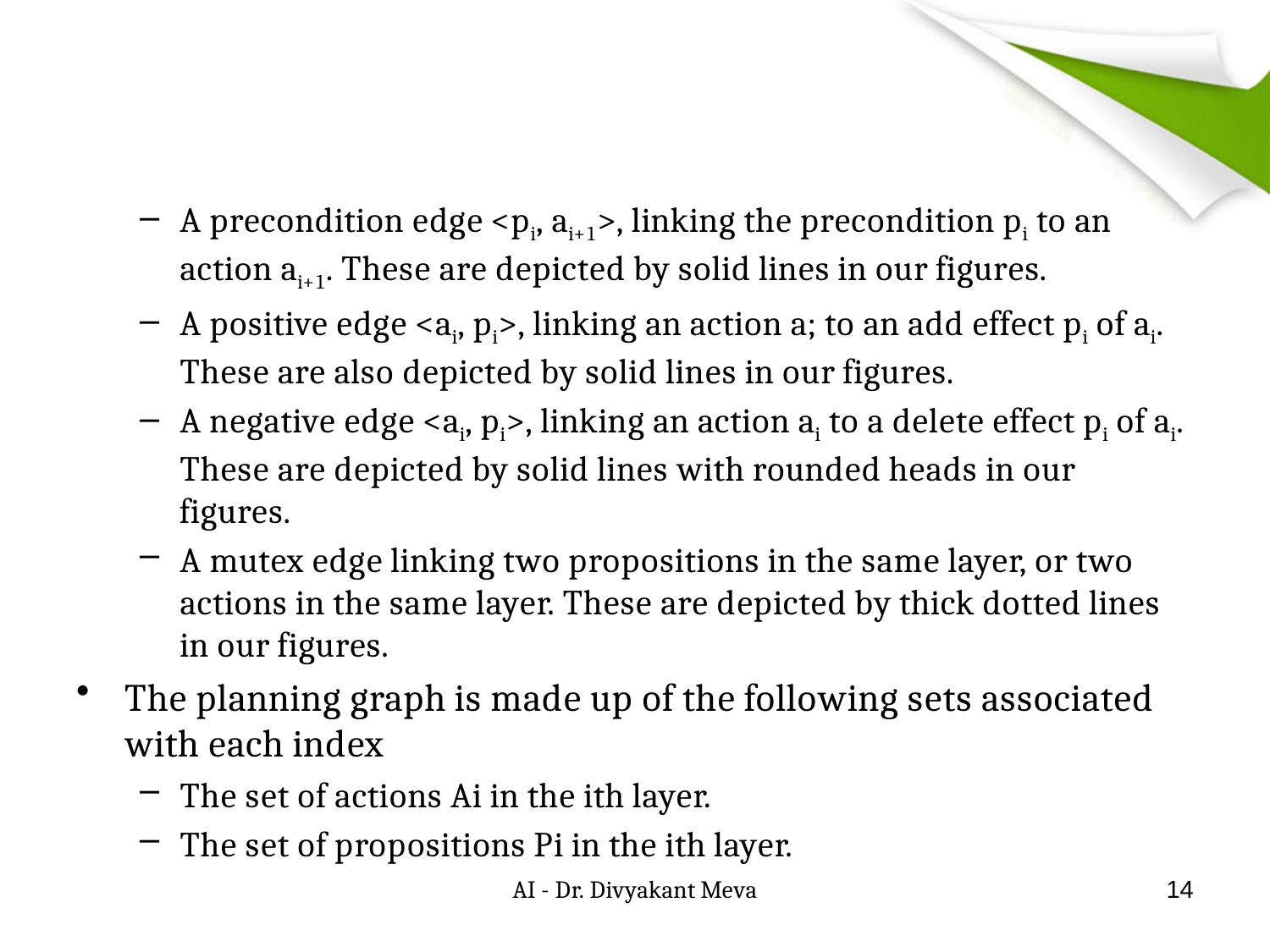

#
A precondition edge <pi, ai+1>, linking the precondition pi to an action ai+1. These are depicted by solid lines in our figures.
A positive edge <ai, pi>, linking an action a; to an add effect pi of ai. These are also depicted by solid lines in our figures.
A negative edge <ai, pi>, linking an action ai to a delete effect pi of ai. These are depicted by solid lines with rounded heads in our figures.
A mutex edge linking two propositions in the same layer, or two actions in the same layer. These are depicted by thick dotted lines in our figures.
The planning graph is made up of the following sets associated with each index
The set of actions Ai in the ith layer.
The set of propositions Pi in the ith layer.

AI - Dr. Divyakant Meva
14